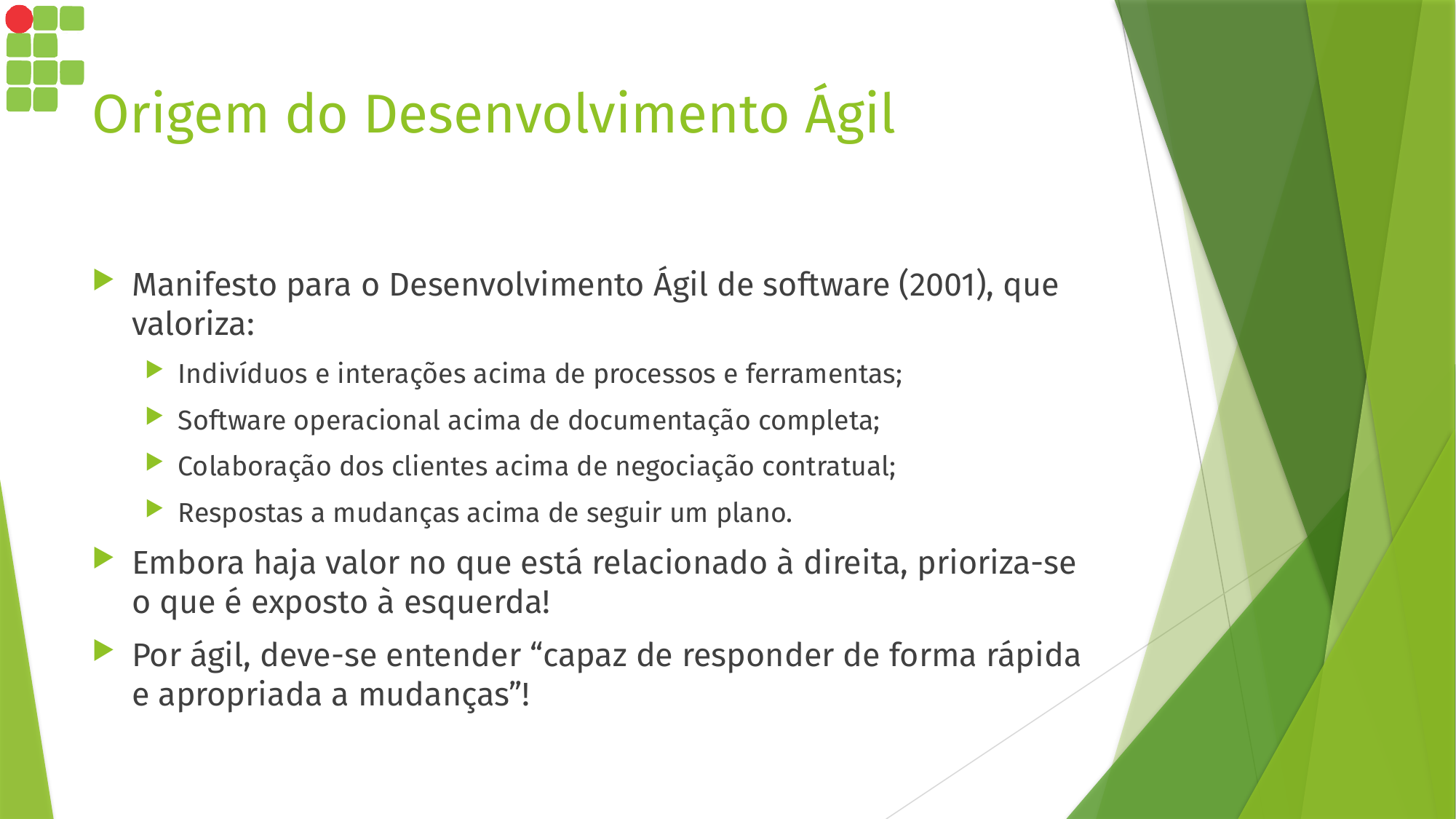

# Origem do Desenvolvimento Ágil
Manifesto para o Desenvolvimento Ágil de software (2001), que valoriza:
Indivíduos e interações acima de processos e ferramentas;
Software operacional acima de documentação completa;
Colaboração dos clientes acima de negociação contratual;
Respostas a mudanças acima de seguir um plano.
Embora haja valor no que está relacionado à direita, prioriza-se o que é exposto à esquerda!
Por ágil, deve-se entender “capaz de responder de forma rápida e apropriada a mudanças”!